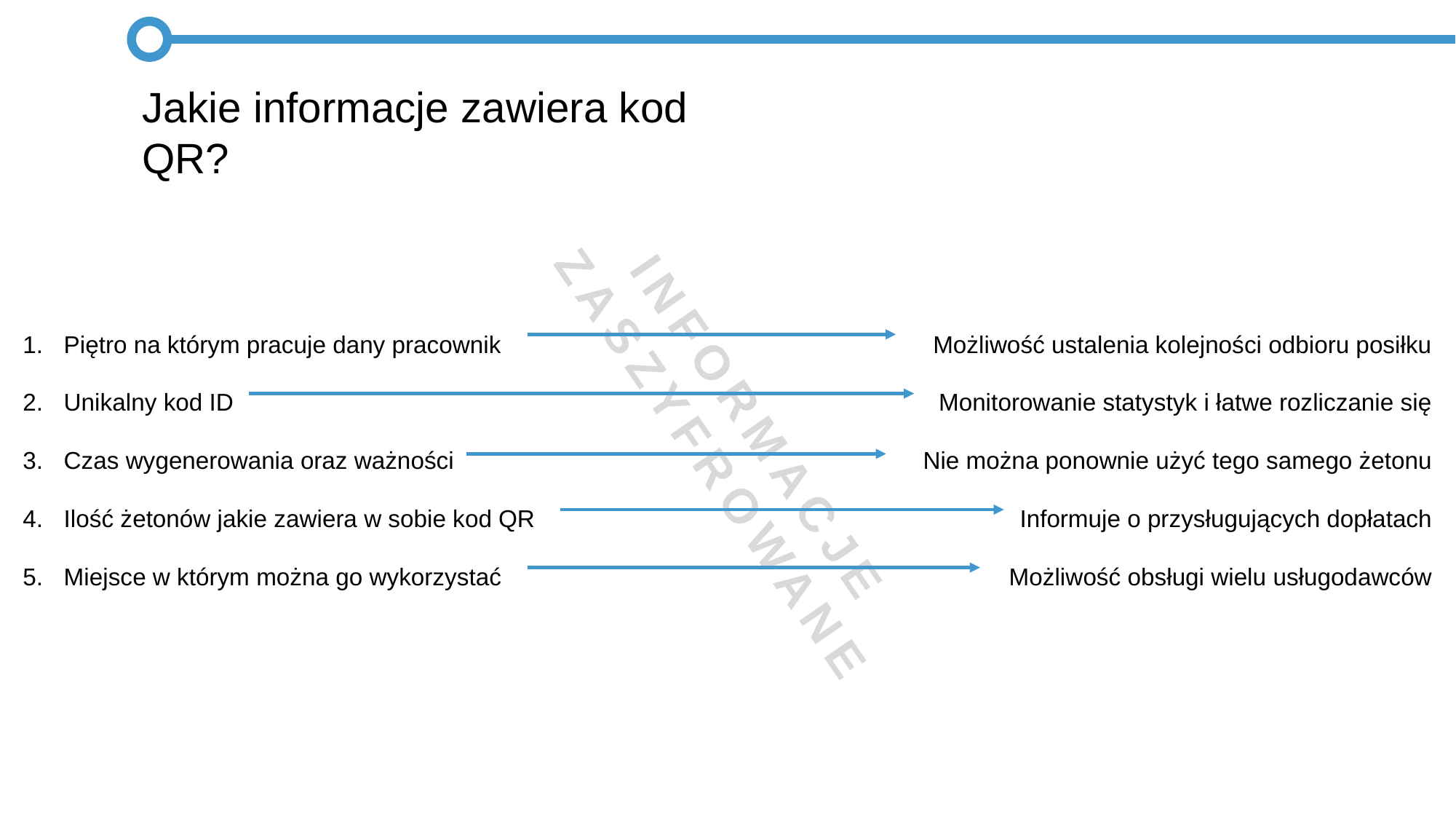

Jakie informacje zawiera kod QR?
Piętro na którym pracuje dany pracownik
Unikalny kod ID
Czas wygenerowania oraz ważności
Ilość żetonów jakie zawiera w sobie kod QR
Miejsce w którym można go wykorzystać
Możliwość ustalenia kolejności odbioru posiłku
Monitorowanie statystyk i łatwe rozliczanie się
Nie można ponownie użyć tego samego żetonu
Informuje o przysługujących dopłatach
Możliwość obsługi wielu usługodawców
INFORMACJE
ZASZYFROWANE